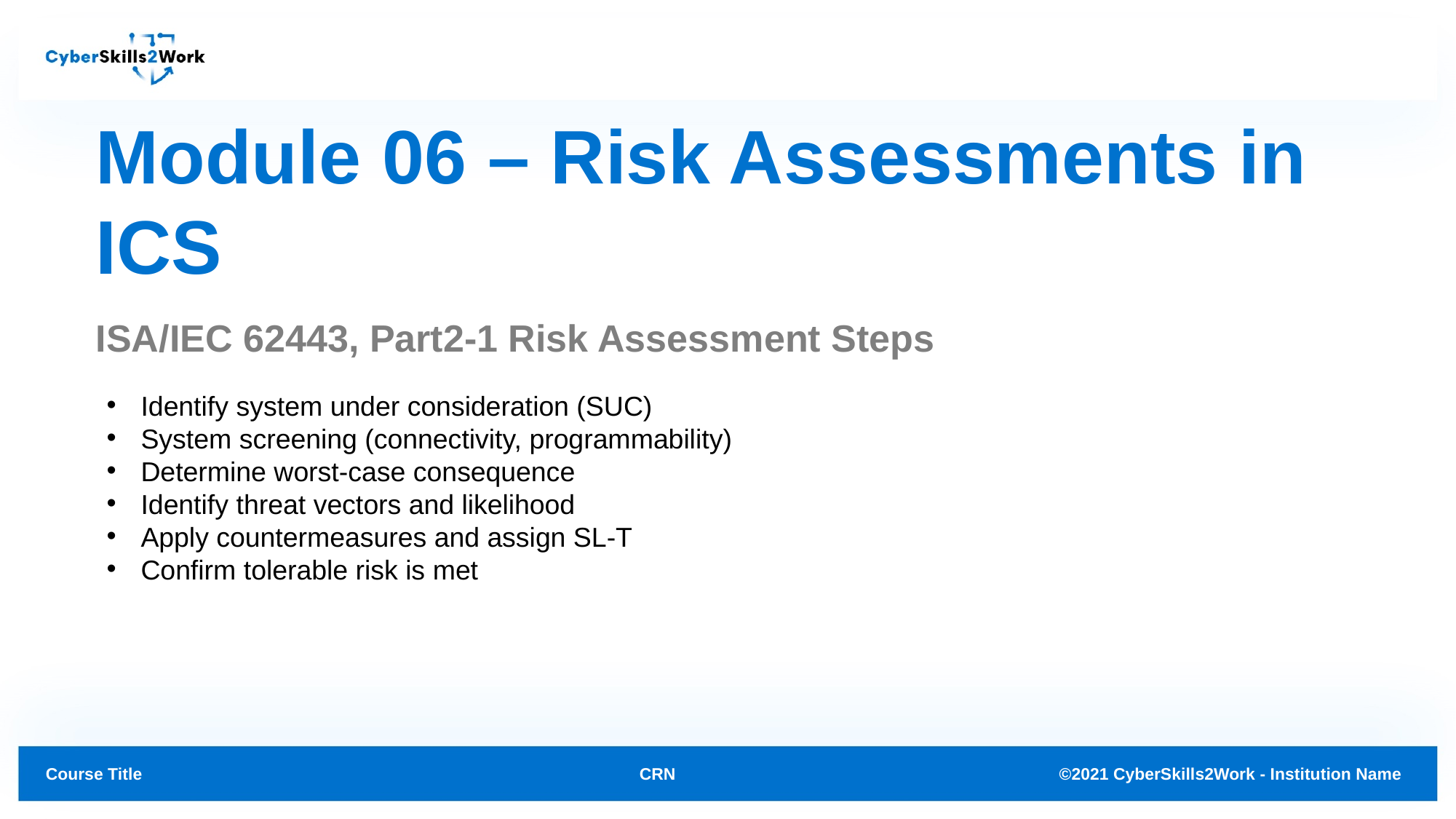

# Module 06 – Risk Assessments in ICS
ISA/IEC 62443, Part2-1 Risk Assessment Steps
Identify system under consideration (SUC)
System screening (connectivity, programmability)
Determine worst-case consequence
Identify threat vectors and likelihood
Apply countermeasures and assign SL-T
Confirm tolerable risk is met

CRN
©2021 CyberSkills2Work - Institution Name
Course Title